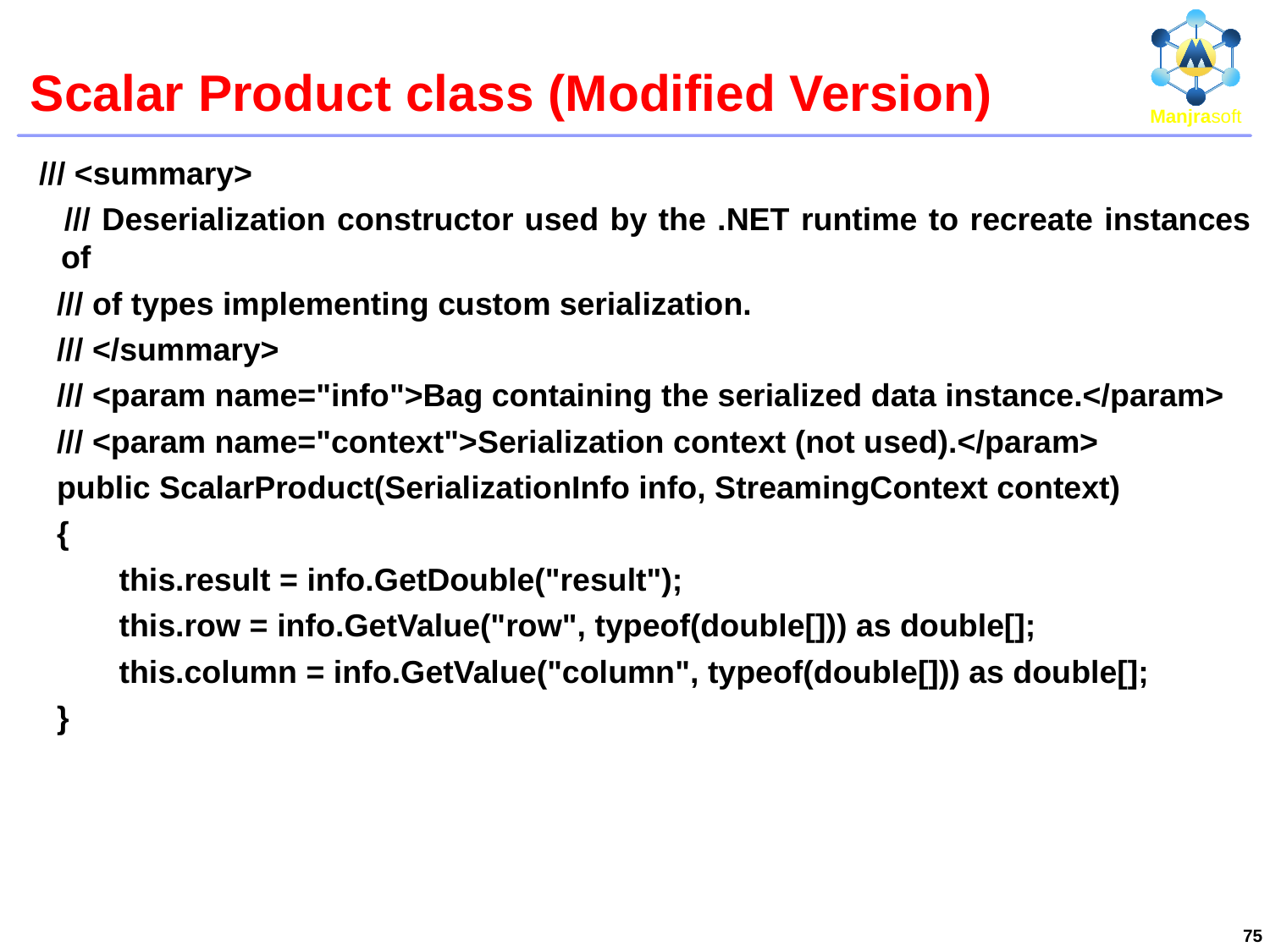

# Scalar Product class (Modified Version)
 /// <summary>
   /// Deserialization constructor used by the .NET runtime to recreate instances of
   /// of types implementing custom serialization.
   /// </summary>
   /// <param name="info">Bag containing the serialized data instance.</param>
   /// <param name="context">Serialization context (not used).</param>
   public ScalarProduct(SerializationInfo info, StreamingContext context)
   {
          this.result = info.GetDouble("result");
          this.row = info.GetValue("row", typeof(double[])) as double[];
          this.column = info.GetValue("column", typeof(double[])) as double[];
   }
75